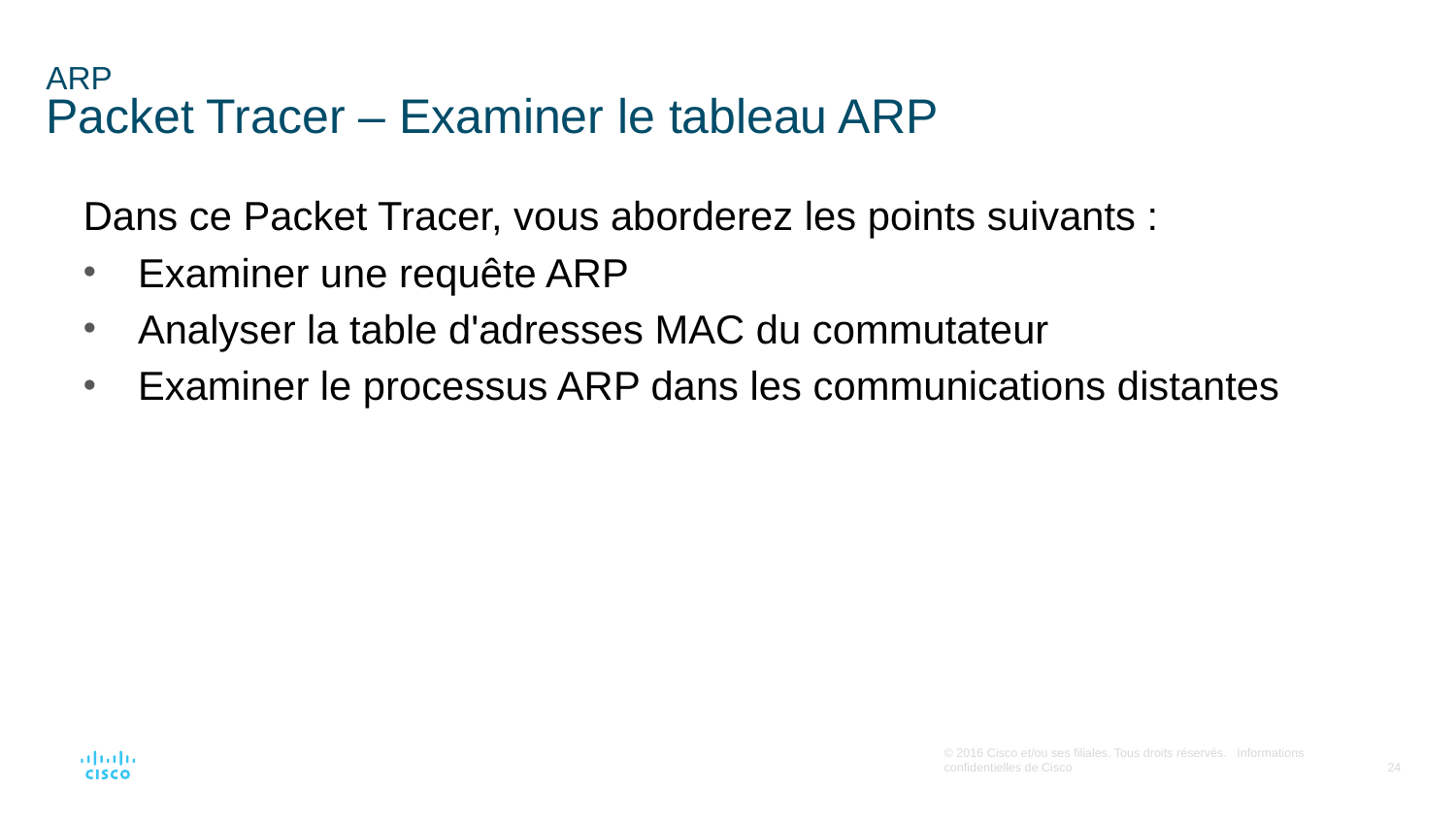

# ARP Packet Tracer – Examiner le tableau ARP
Dans ce Packet Tracer, vous aborderez les points suivants :
Examiner une requête ARP
Analyser la table d'adresses MAC du commutateur
Examiner le processus ARP dans les communications distantes